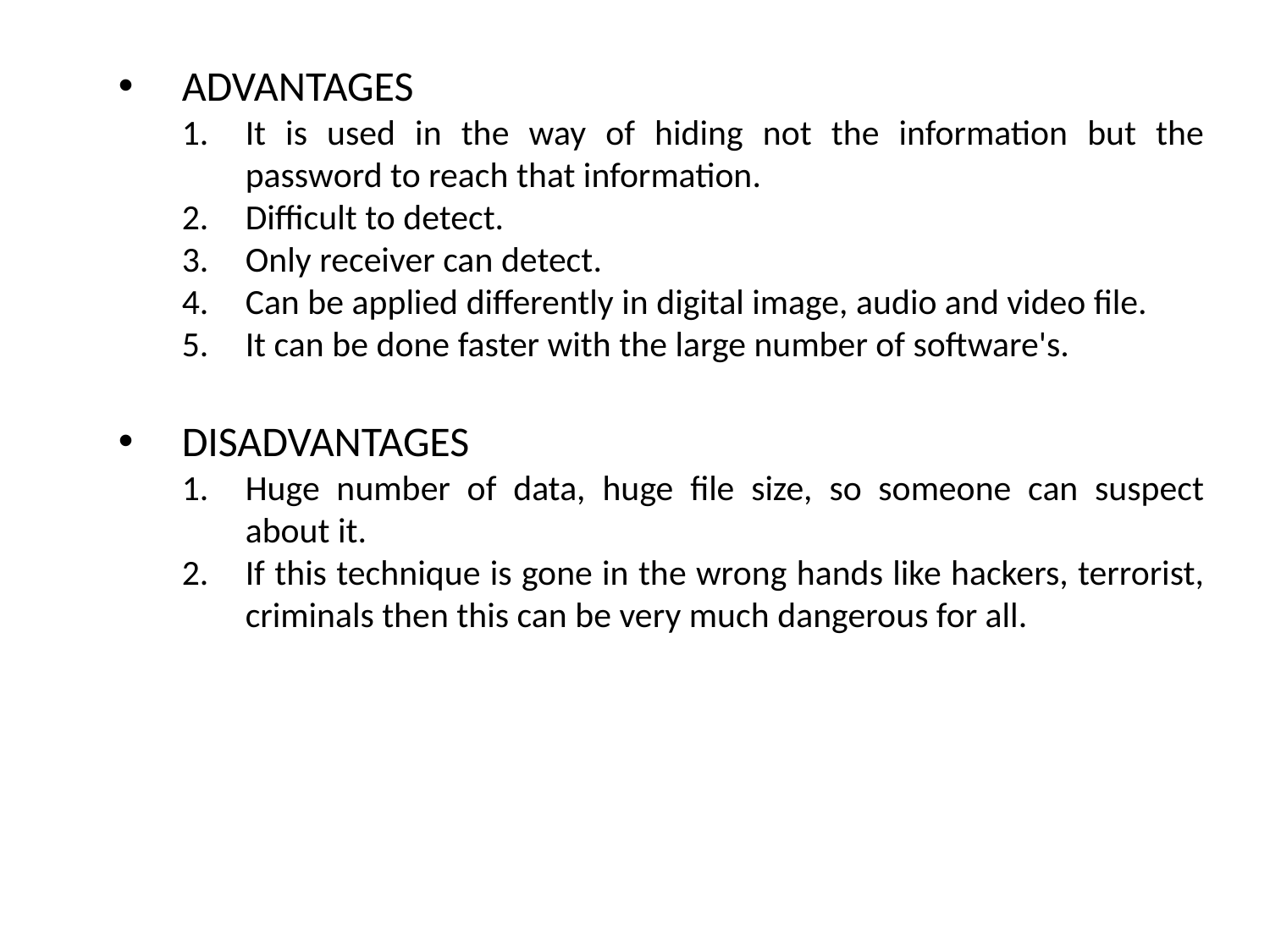

ADVANTAGES
It is used in the way of hiding not the information but the password to reach that information.
Difficult to detect.
Only receiver can detect.
Can be applied differently in digital image, audio and video file.
It can be done faster with the large number of software's.

DISADVANTAGES
Huge number of data, huge file size, so someone can suspect about it.
If this technique is gone in the wrong hands like hackers, terrorist, criminals then this can be very much dangerous for all.